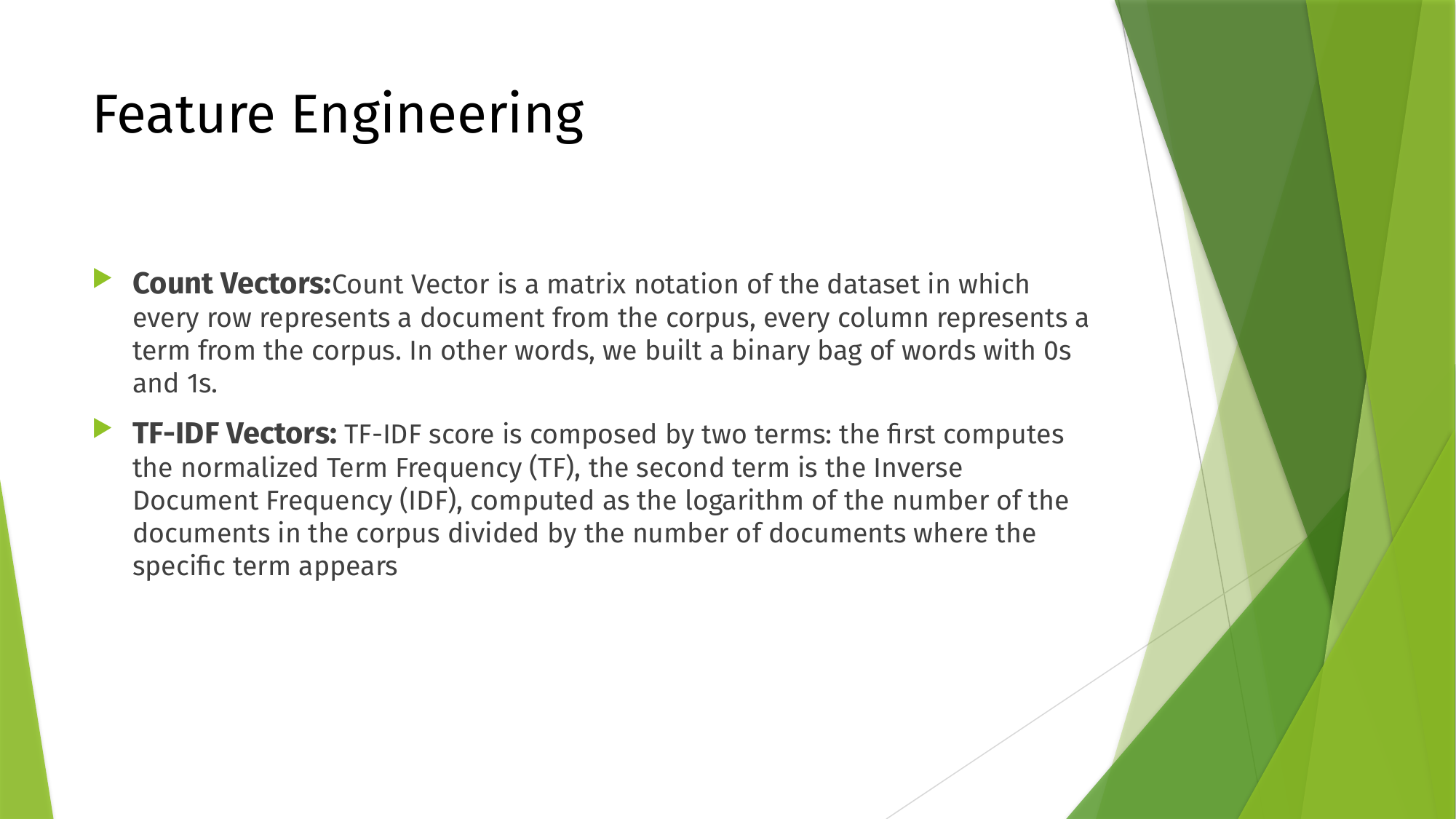

# Feature Engineering
Count Vectors:Count Vector is a matrix notation of the dataset in which every row represents a document from the corpus, every column represents a term from the corpus. In other words, we built a binary bag of words with 0s and 1s.
TF-IDF Vectors: TF-IDF score is composed by two terms: the first computes the normalized Term Frequency (TF), the second term is the Inverse Document Frequency (IDF), computed as the logarithm of the number of the documents in the corpus divided by the number of documents where the specific term appears